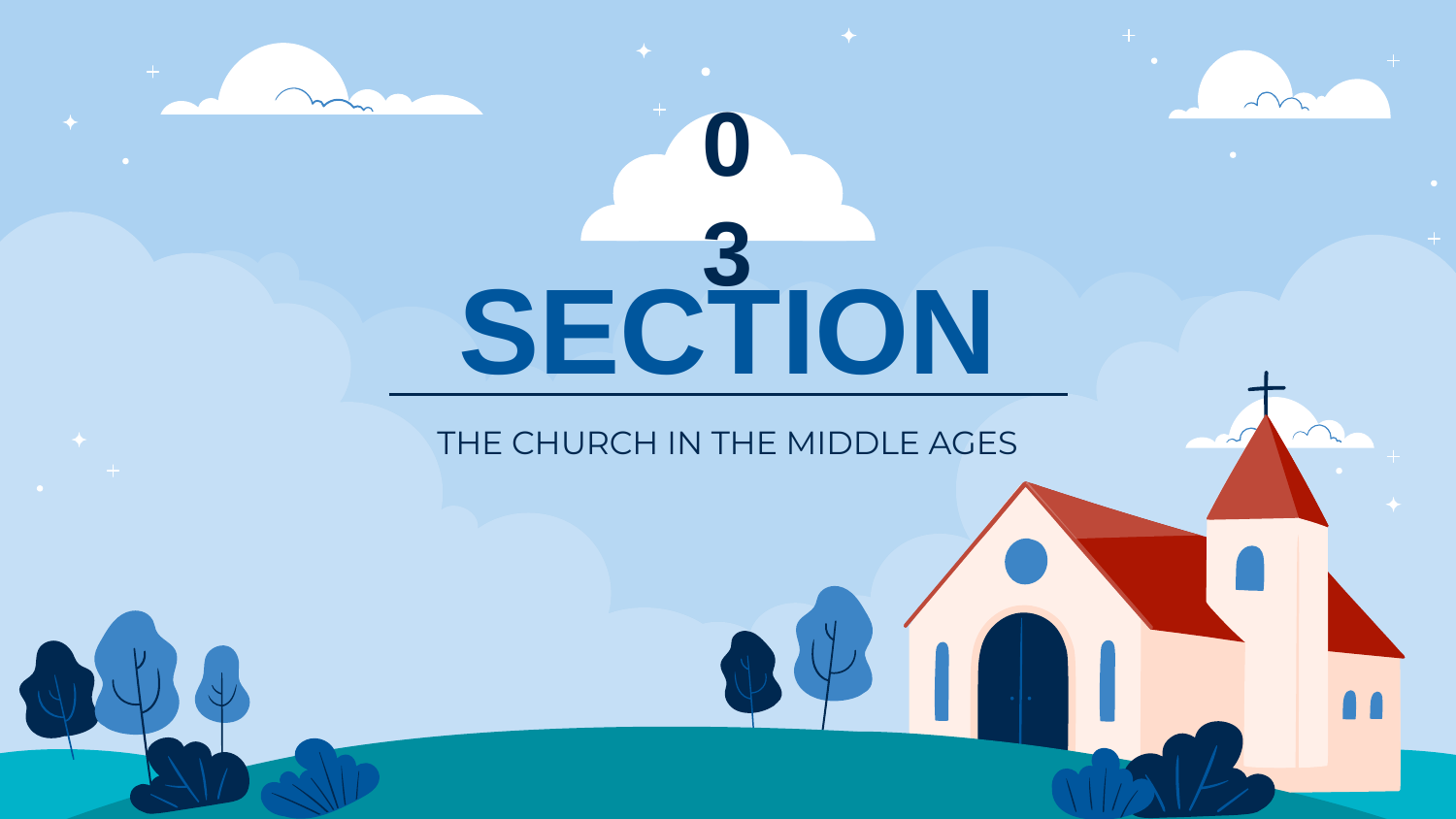

03
# SECTION

THE CHURCH IN THE MIDDLE AGES